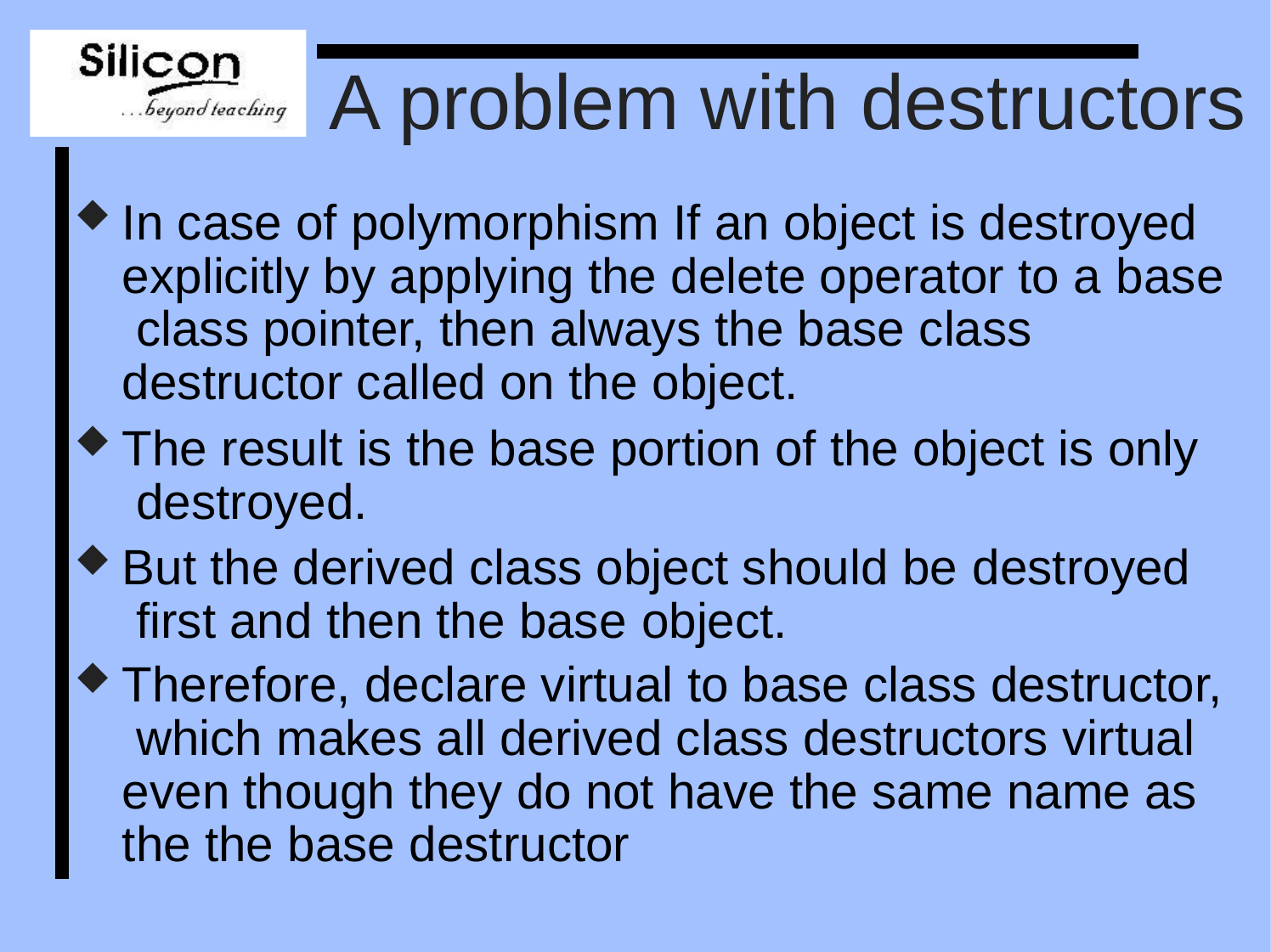

# A problem with destructors
In case of polymorphism If an object is destroyed  explicitly by applying the delete operator to a base  class pointer, then always the base class  destructor called on the object.
The result is the base portion of the object is only  destroyed.
But the derived class object should be destroyed  first and then the base object.
Therefore, declare virtual to base class destructor,  which makes all derived class destructors virtual  even though they do not have the same name as  the the base destructor